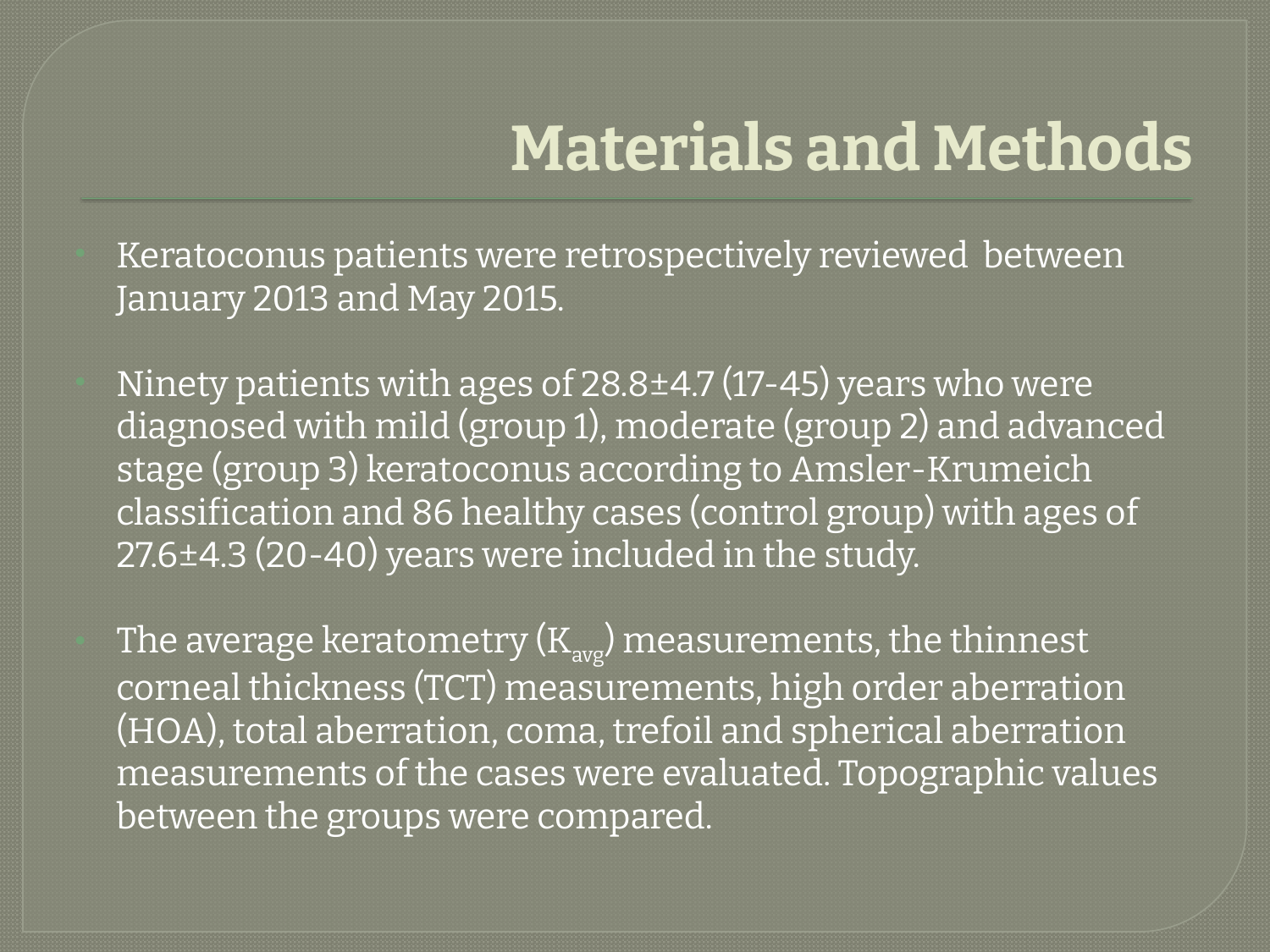

# Materials and Methods
Keratoconus patients were retrospectively reviewed  between January 2013 and May 2015.

Ninety patients with ages of 28.8±4.7 (17-45) years who were diagnosed with mild (group 1), moderate (group 2) and advanced stage (group 3) keratoconus according to Amsler-Krumeich classification and 86 healthy cases (control group) with ages of 27.6±4.3 (20-40) years were included in the study.

The average keratometry (Kavg) measurements, the thinnest corneal thickness (TCT) measurements, high order aberration (HOA), total aberration, coma, trefoil and spherical aberration measurements of the cases were evaluated. Topographic values between the groups were compared.